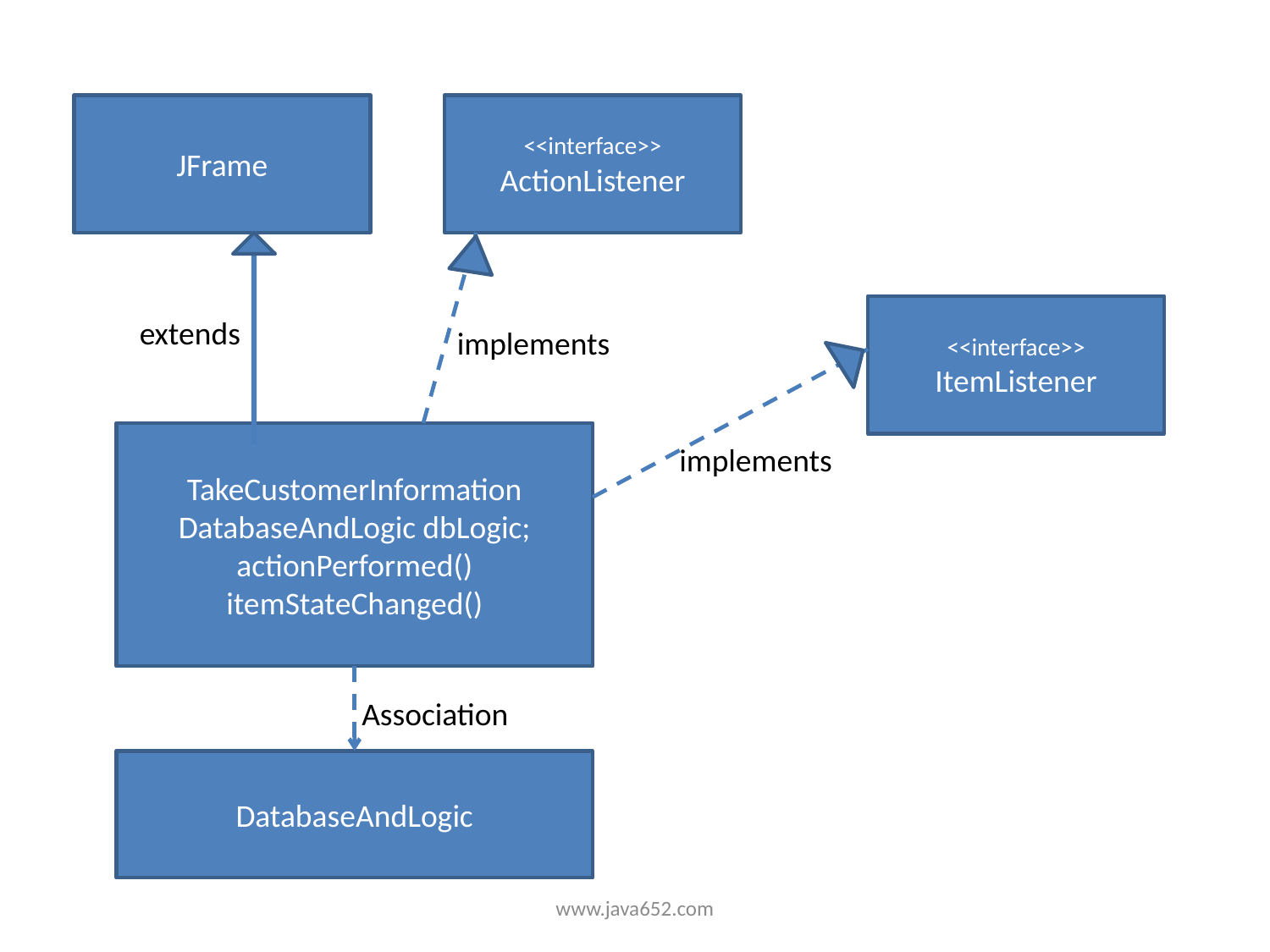

JFrame
<<interface>>
ActionListener

<<interface>>
ItemListener
extends
implements

TakeCustomerInformation DatabaseAndLogic dbLogic;
actionPerformed()
itemStateChanged()
implements
Association
DatabaseAndLogic
www.java652.com